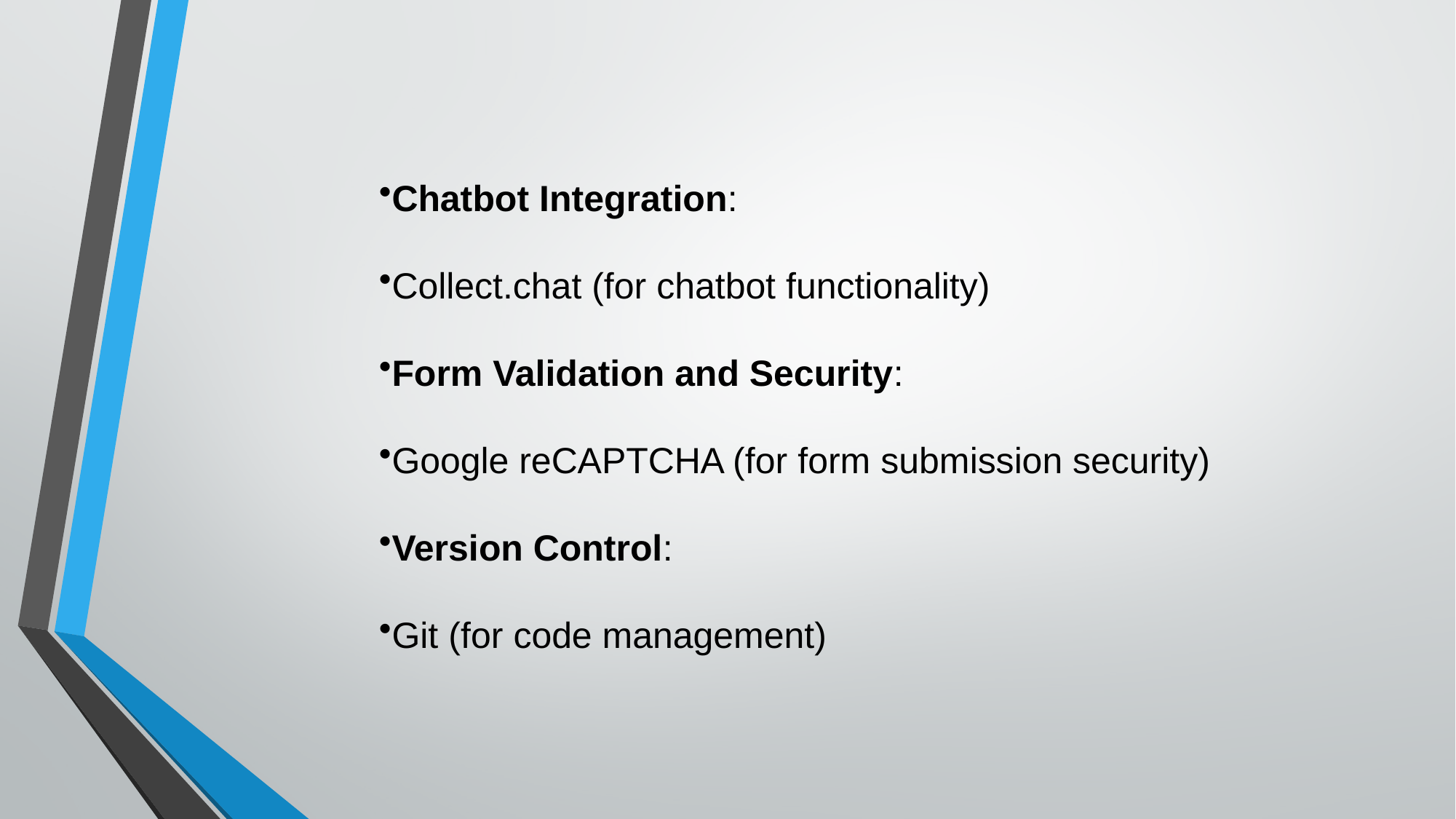

Chatbot Integration:
Collect.chat (for chatbot functionality)
Form Validation and Security:
Google reCAPTCHA (for form submission security)
Version Control:
Git (for code management)